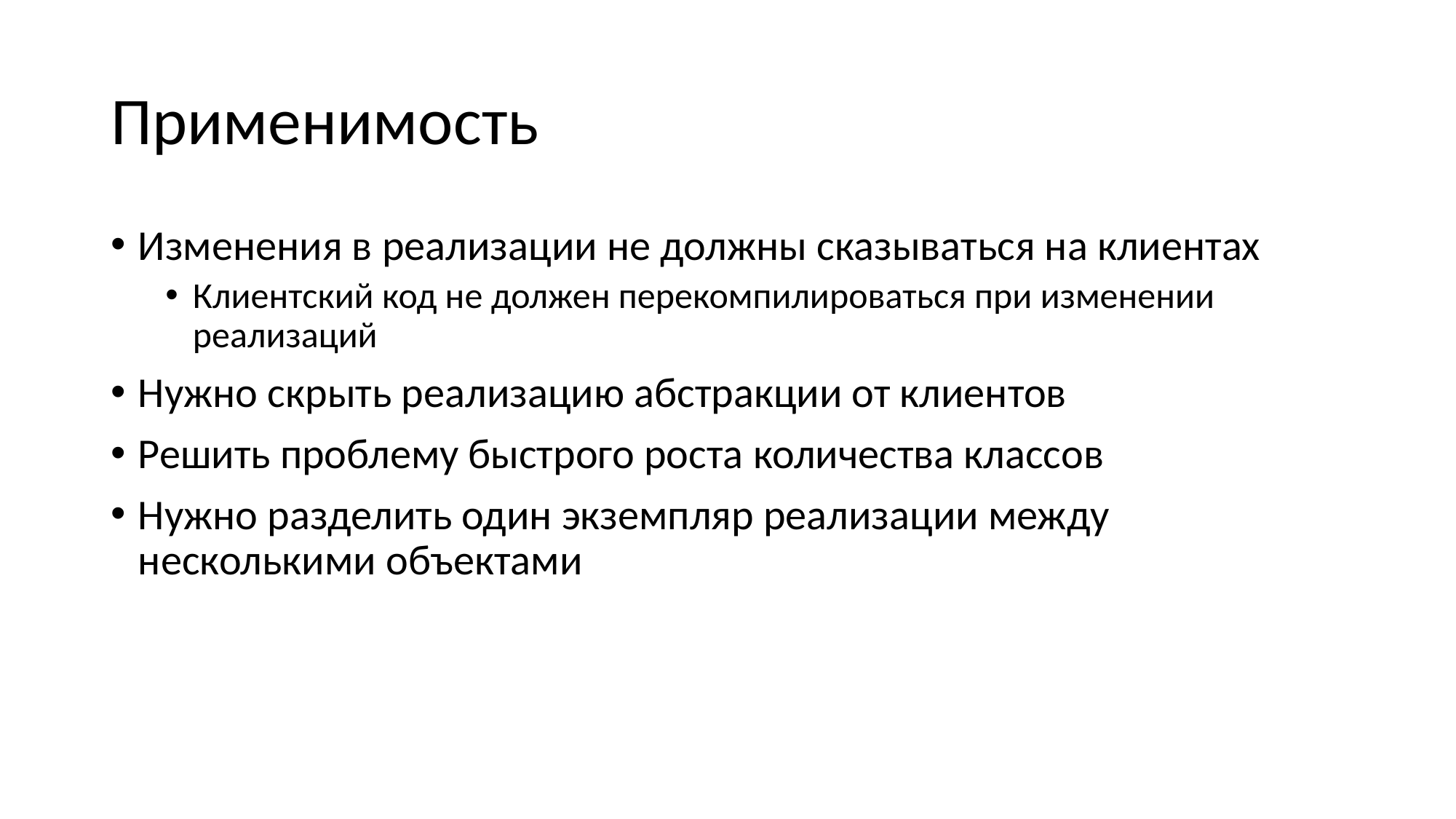

# Применимость
Изменения в реализации не должны сказываться на клиентах
Клиентский код не должен перекомпилироваться при изменении реализаций
Нужно скрыть реализацию абстракции от клиентов
Решить проблему быстрого роста количества классов
Нужно разделить один экземпляр реализации между несколькими объектами